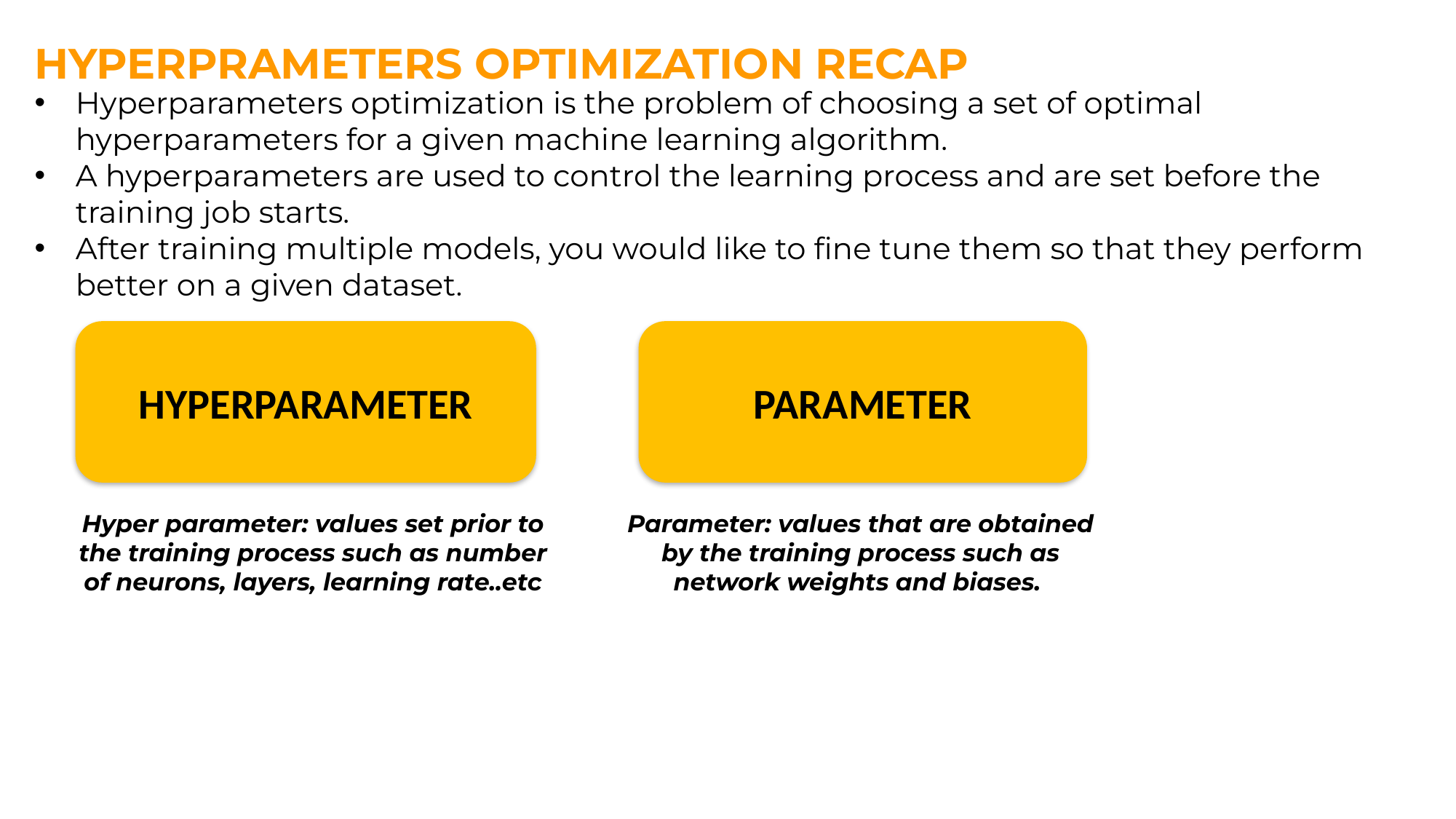

HYPERPRAMETERS OPTIMIZATION RECAP
Hyperparameters optimization is the problem of choosing a set of optimal hyperparameters for a given machine learning algorithm.
A hyperparameters are used to control the learning process and are set before the training job starts.
After training multiple models, you would like to fine tune them so that they perform better on a given dataset.
HYPERPARAMETER
PARAMETER

Parameter: values that are obtained by the training process such as network weights and biases.

Hyper parameter: values set prior to the training process such as number of neurons, layers, learning rate..etc